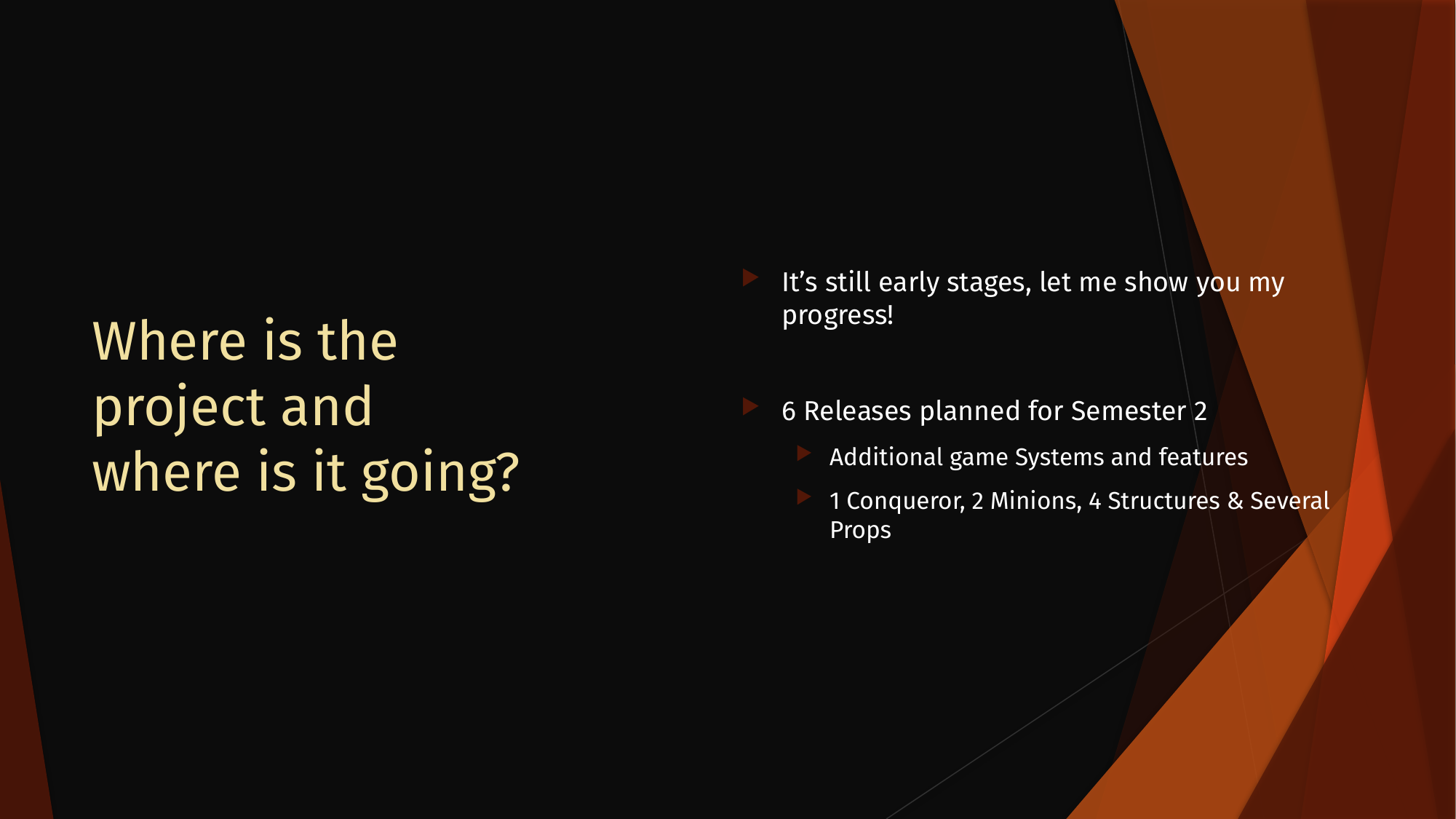

# Where is the project and where is it going?
It’s still early stages, let me show you my progress!

6 Releases planned for Semester 2
Additional game Systems and features
1 Conqueror, 2 Minions, 4 Structures & Several Props